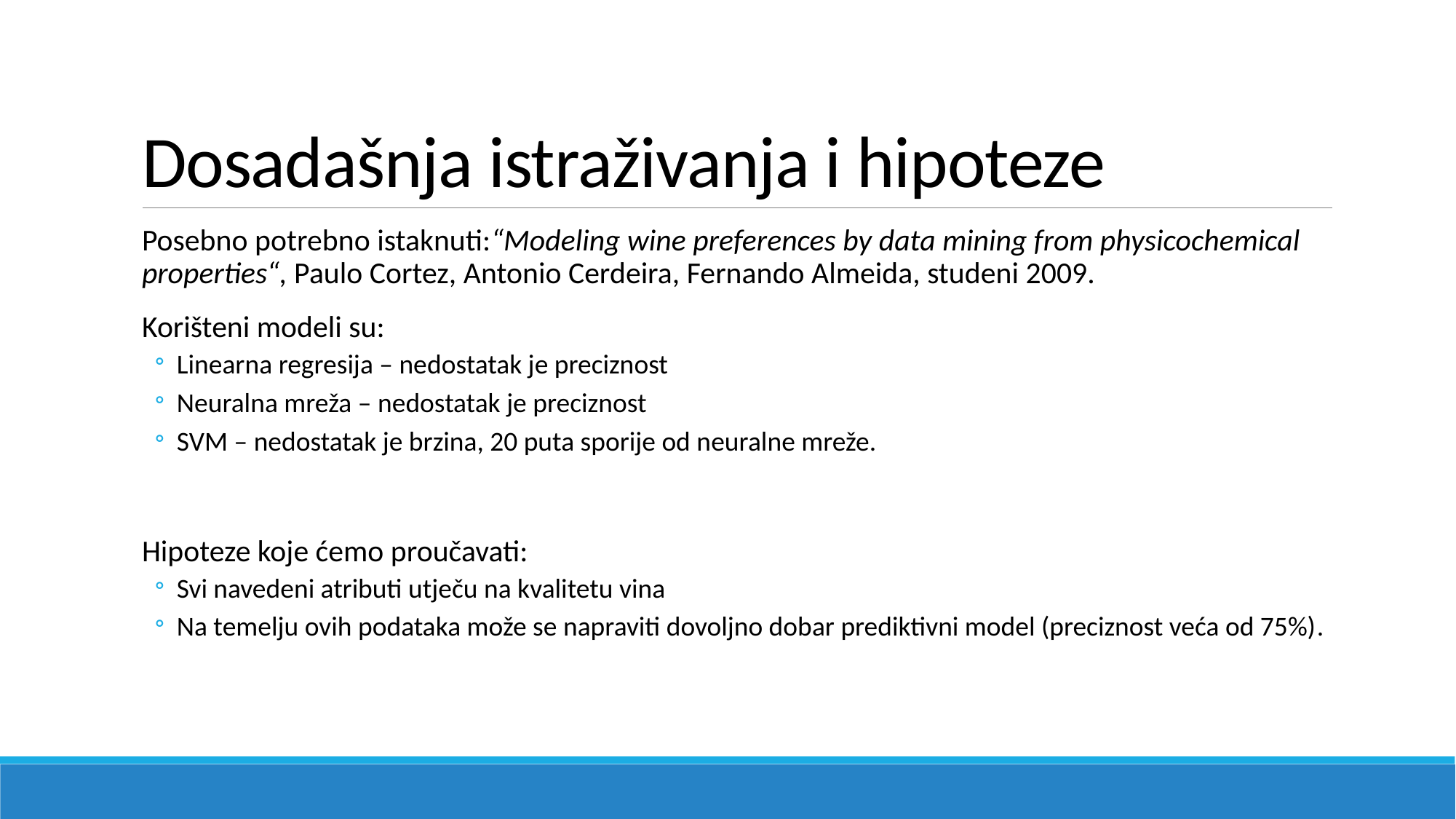

# Dosadašnja istraživanja i hipoteze
Posebno potrebno istaknuti:“Modeling wine preferences by data mining from physicochemical properties“, Paulo Cortez, Antonio Cerdeira, Fernando Almeida, studeni 2009.
Korišteni modeli su:
Linearna regresija – nedostatak je preciznost
Neuralna mreža – nedostatak je preciznost
SVM – nedostatak je brzina, 20 puta sporije od neuralne mreže.

Hipoteze koje ćemo proučavati:
Svi navedeni atributi utječu na kvalitetu vina
Na temelju ovih podataka može se napraviti dovoljno dobar prediktivni model (preciznost veća od 75%).